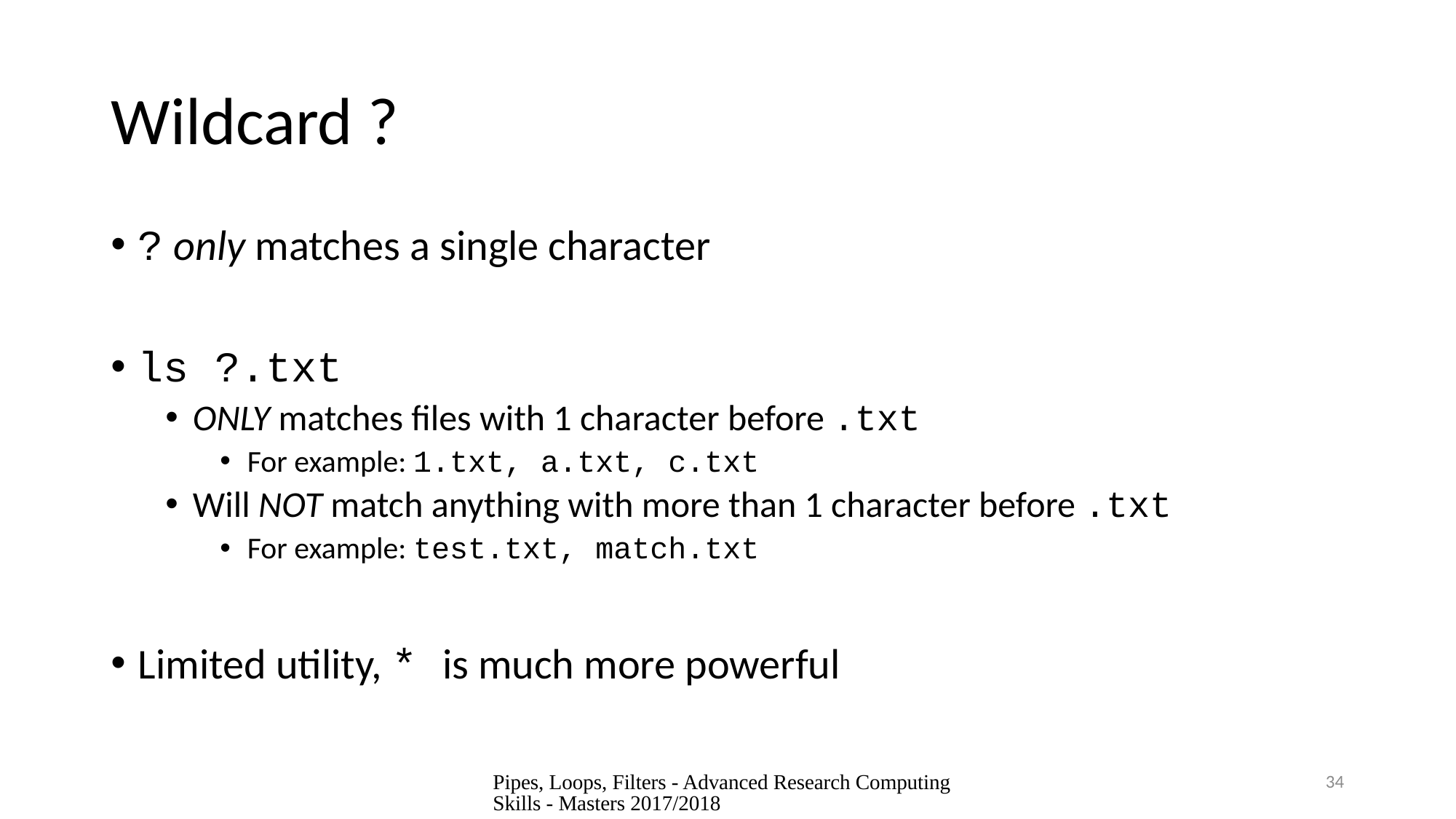

# Wildcard ?
? only matches a single character

ls ?.txt
ONLY matches files with 1 character before .txt
For example: 1.txt, a.txt, c.txt
Will NOT match anything with more than 1 character before .txt
For example: test.txt, match.txt

Limited utility, * is much more powerful
Pipes, Loops, Filters - Advanced Research Computing Skills - Masters 2017/2018
34